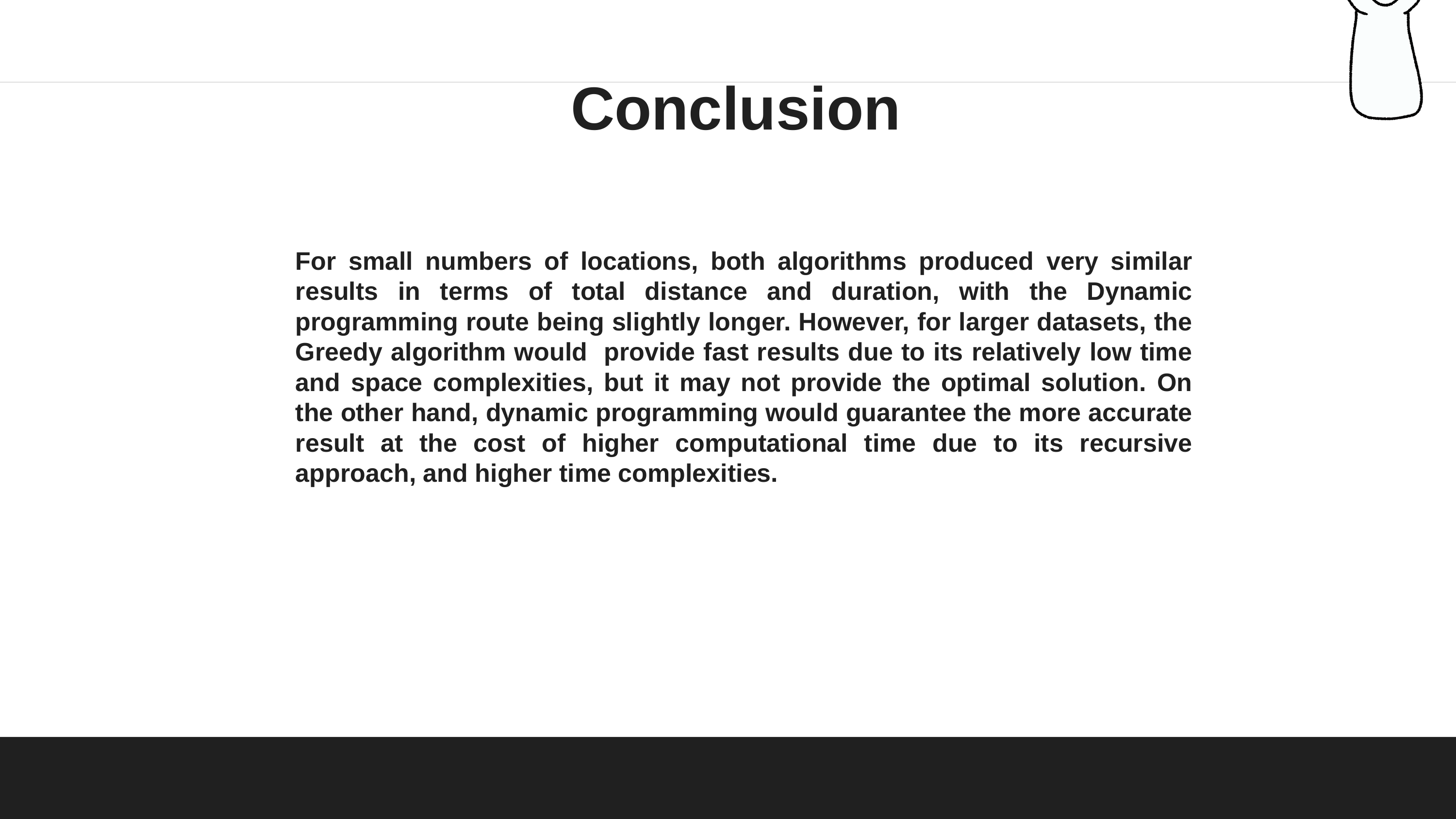

Conclusion

For small numbers of locations, both algorithms produced very similar results in terms of total distance and duration, with the Dynamic programming route being slightly longer. However, for larger datasets, the Greedy algorithm would  provide fast results due to its relatively low time and space complexities, but it may not provide the optimal solution. On the other hand, dynamic programming would guarantee the more accurate result at the cost of higher computational time due to its recursive approach, and higher time complexities.